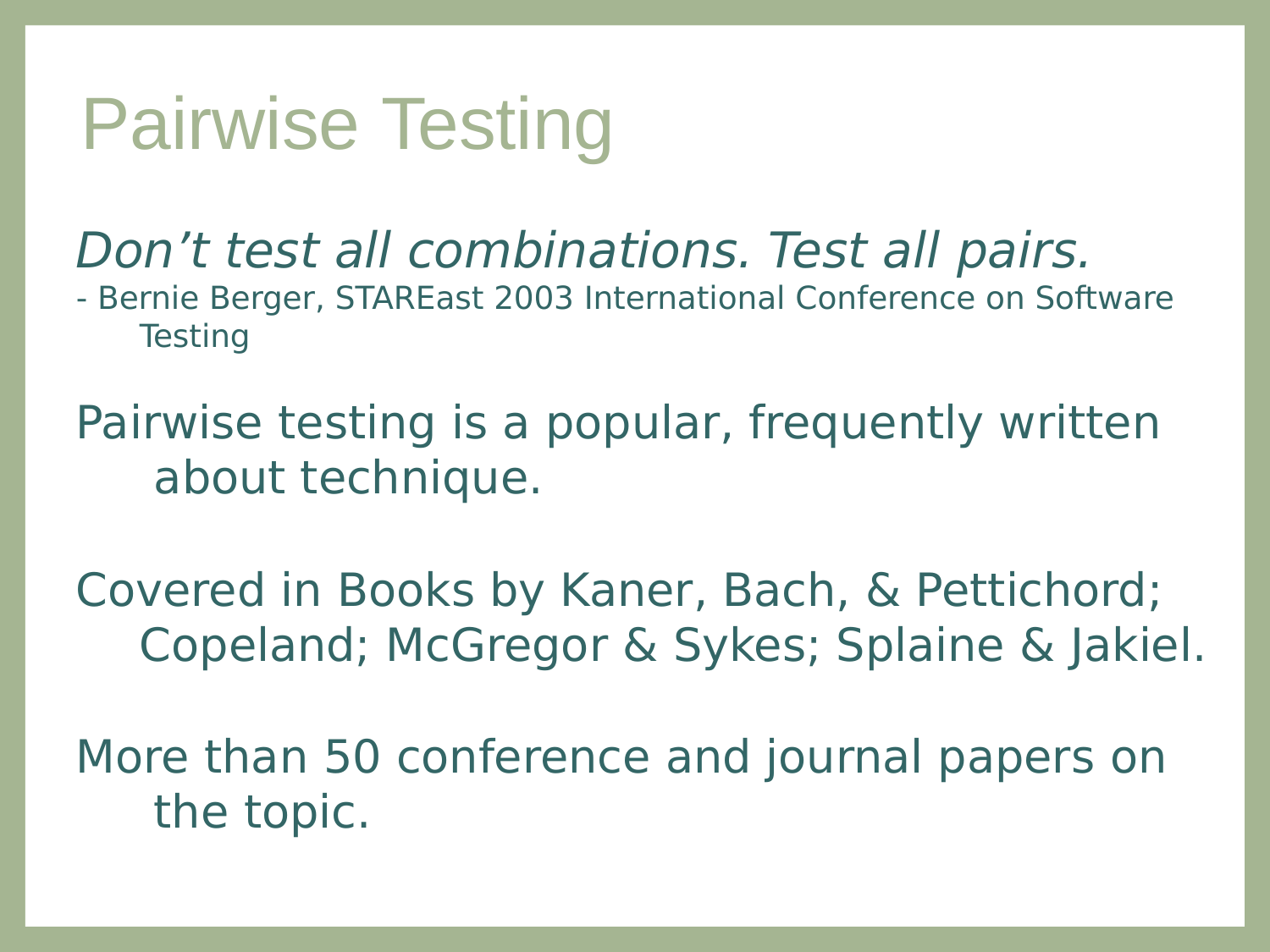

# Pairwise Testing
Don’t test all combinations. Test all pairs.
- Bernie Berger, STAREast 2003 International Conference on Software  Testing

Pairwise testing is a popular, frequently written  about technique.

Covered in Books by Kaner, Bach, & Pettichord;  Copeland; McGregor & Sykes; Splaine & Jakiel.

More than 50 conference and journal papers on  the topic.